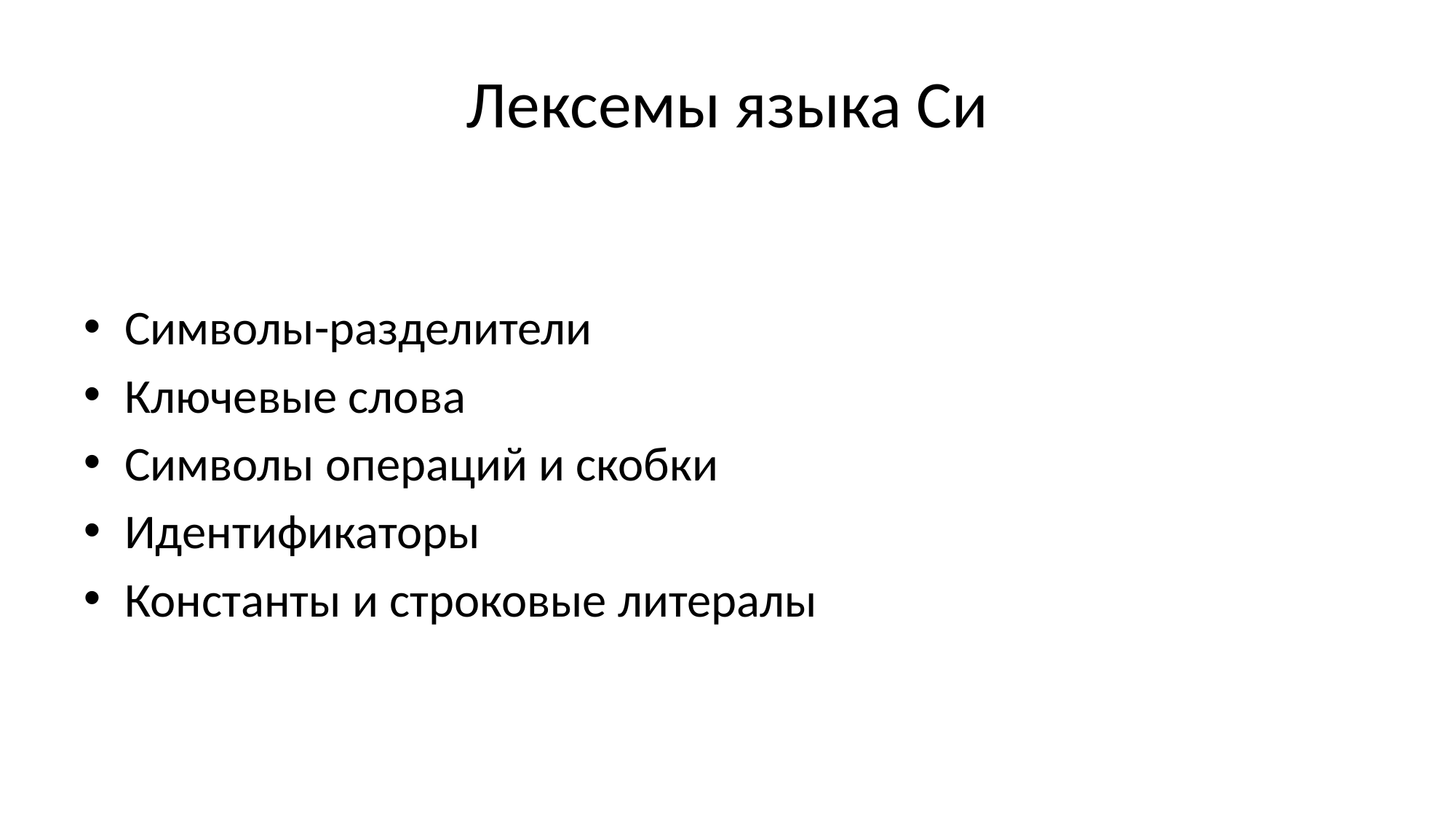

# Лексемы языка Си
Символы-разделители
Ключевые слова
Символы операций и скобки
Идентификаторы
Константы и строковые литералы